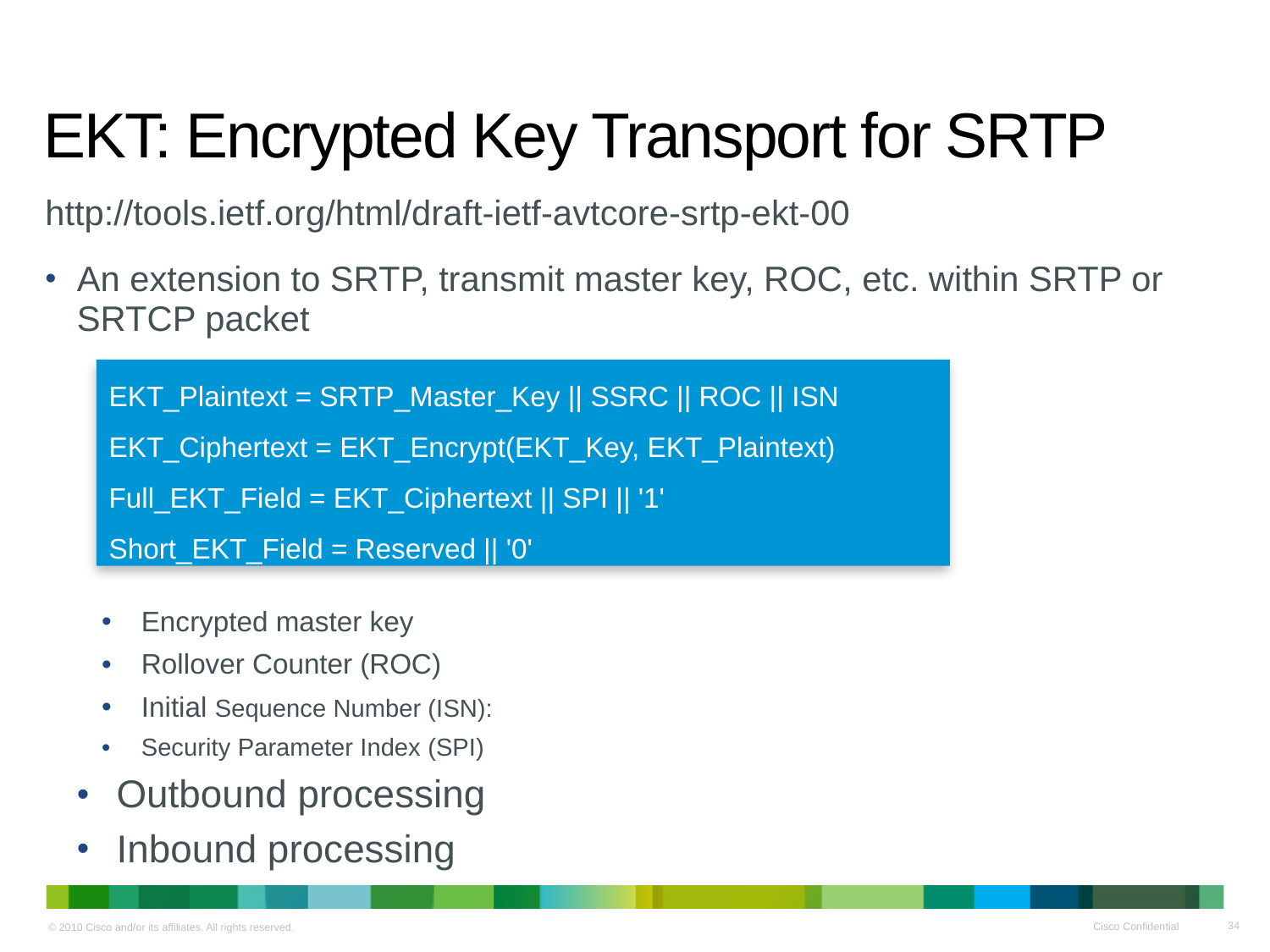

# EKT: Encrypted Key Transport for SRTP
http://tools.ietf.org/html/draft-ietf-avtcore-srtp-ekt-00
An extension to SRTP, transmit master key, ROC, etc. within SRTP or SRTCP packet

Encrypted master key
Rollover Counter (ROC)
Initial Sequence Number (ISN):
Security Parameter Index (SPI)
Outbound processing
Inbound processing

EKT_Plaintext = SRTP_Master_Key || SSRC || ROC || ISN
EKT_Ciphertext = EKT_Encrypt(EKT_Key, EKT_Plaintext)
Full_EKT_Field = EKT_Ciphertext || SPI || '1'
Short_EKT_Field = Reserved || '0'